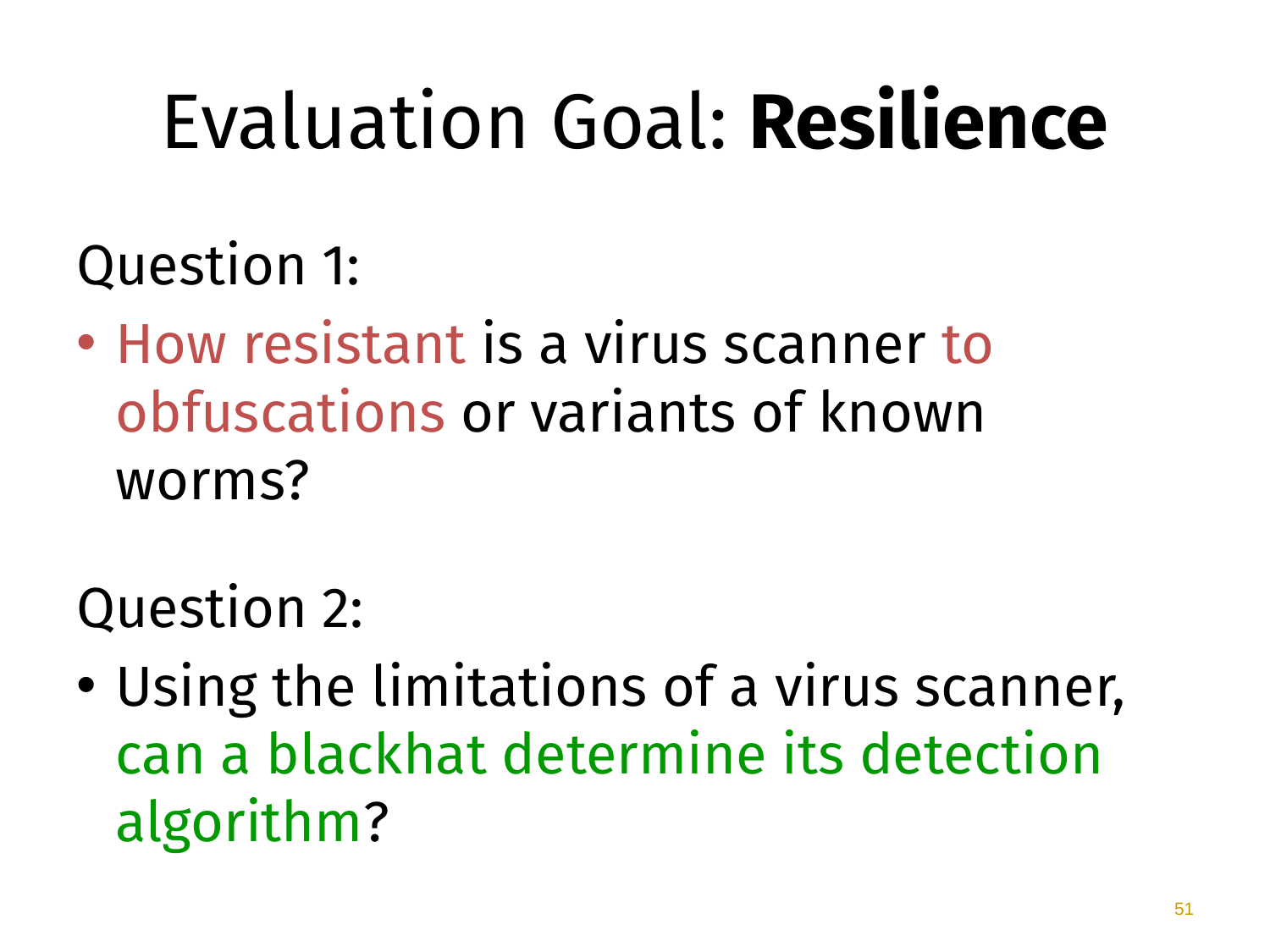

51
# Evaluation Goal: Resilience
Question 1:
How resistant is a virus scanner to obfuscations or variants of known worms?

Question 2:
Using the limitations of a virus scanner, can a blackhat determine its detection algorithm?